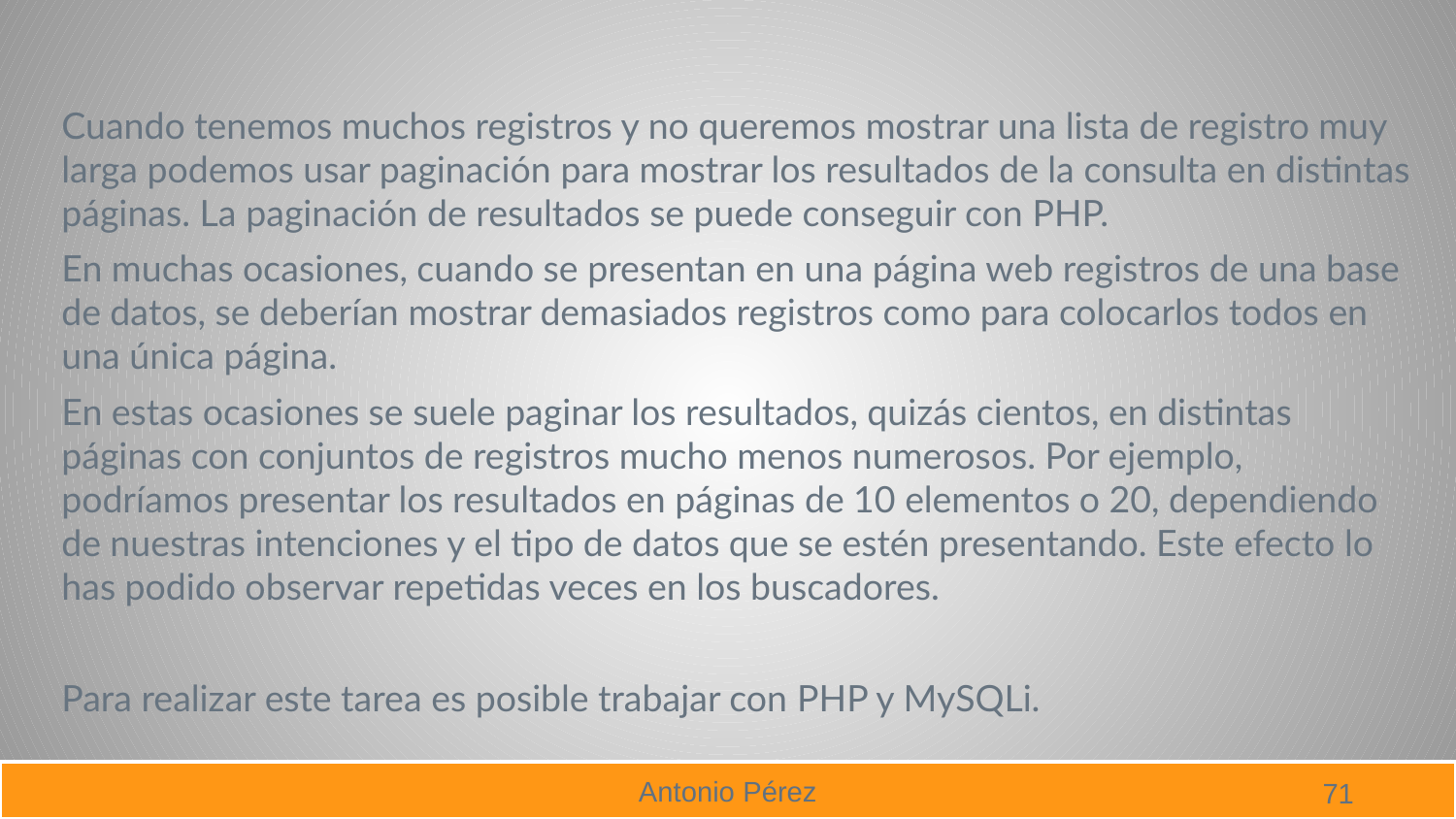

Cuando tenemos muchos registros y no queremos mostrar una lista de registro muy larga podemos usar paginación para mostrar los resultados de la consulta en distintas páginas. La paginación de resultados se puede conseguir con PHP.
En muchas ocasiones, cuando se presentan en una página web registros de una base de datos, se deberían mostrar demasiados registros como para colocarlos todos en una única página.
En estas ocasiones se suele paginar los resultados, quizás cientos, en distintas páginas con conjuntos de registros mucho menos numerosos. Por ejemplo, podríamos presentar los resultados en páginas de 10 elementos o 20, dependiendo de nuestras intenciones y el tipo de datos que se estén presentando. Este efecto lo has podido observar repetidas veces en los buscadores.

Para realizar este tarea es posible trabajar con PHP y MySQLi.

71